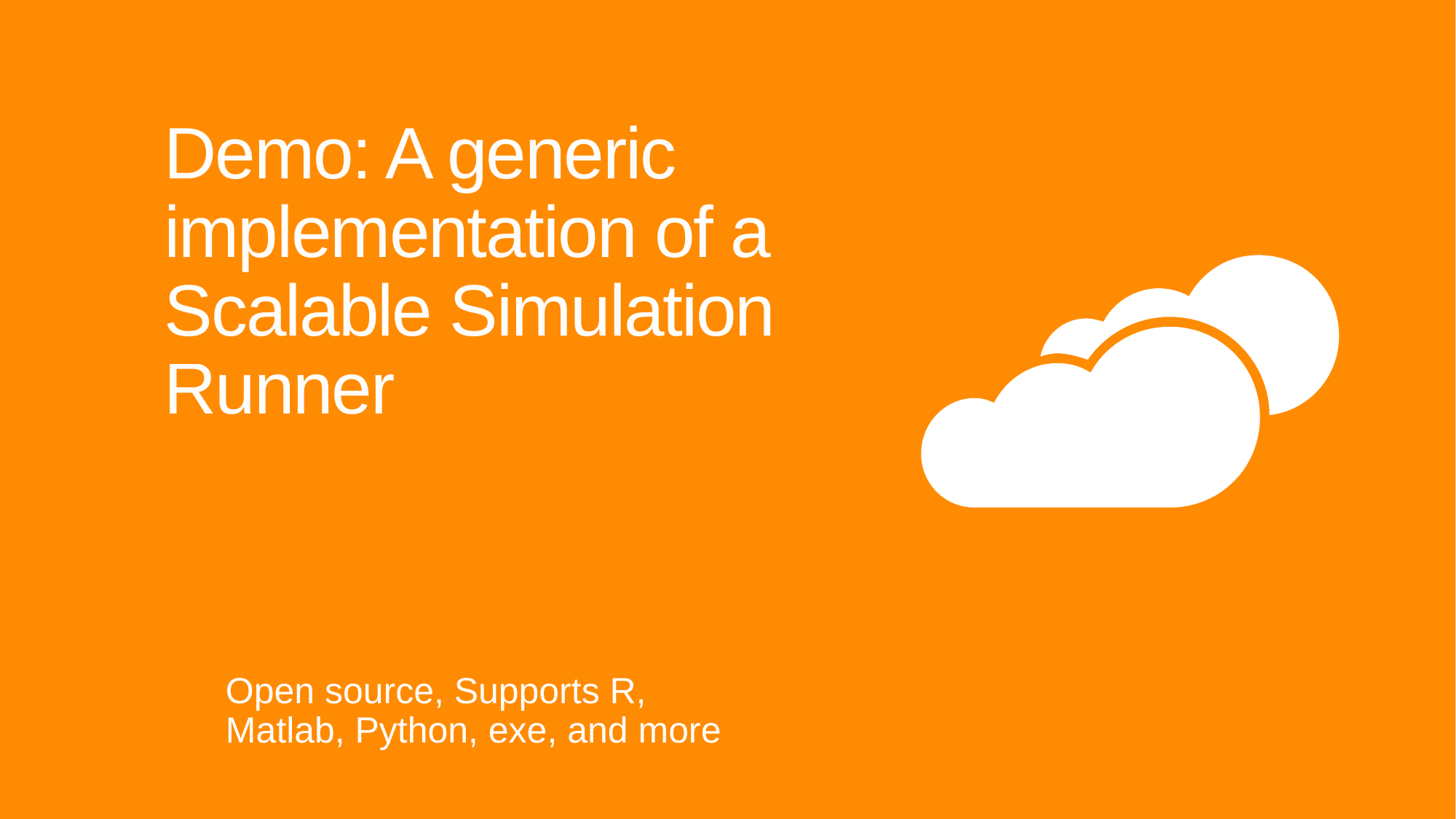

# Demo: A generic implementation of a Scalable Simulation Runner

Open source, Supports R, Matlab, Python, exe, and more